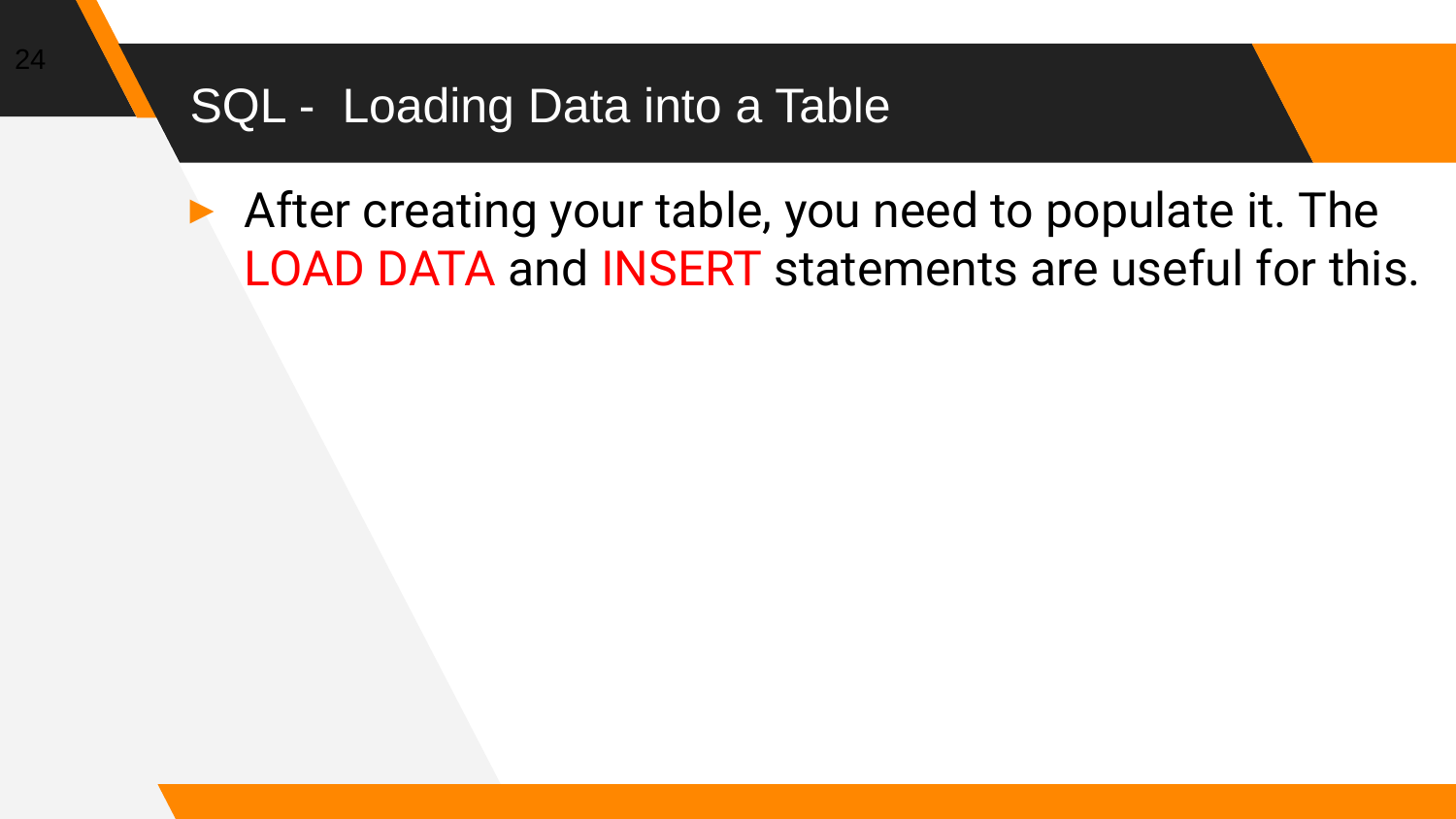

24
# SQL -  Loading Data into a Table
After creating your table, you need to populate it. The LOAD DATA and INSERT statements are useful for this.